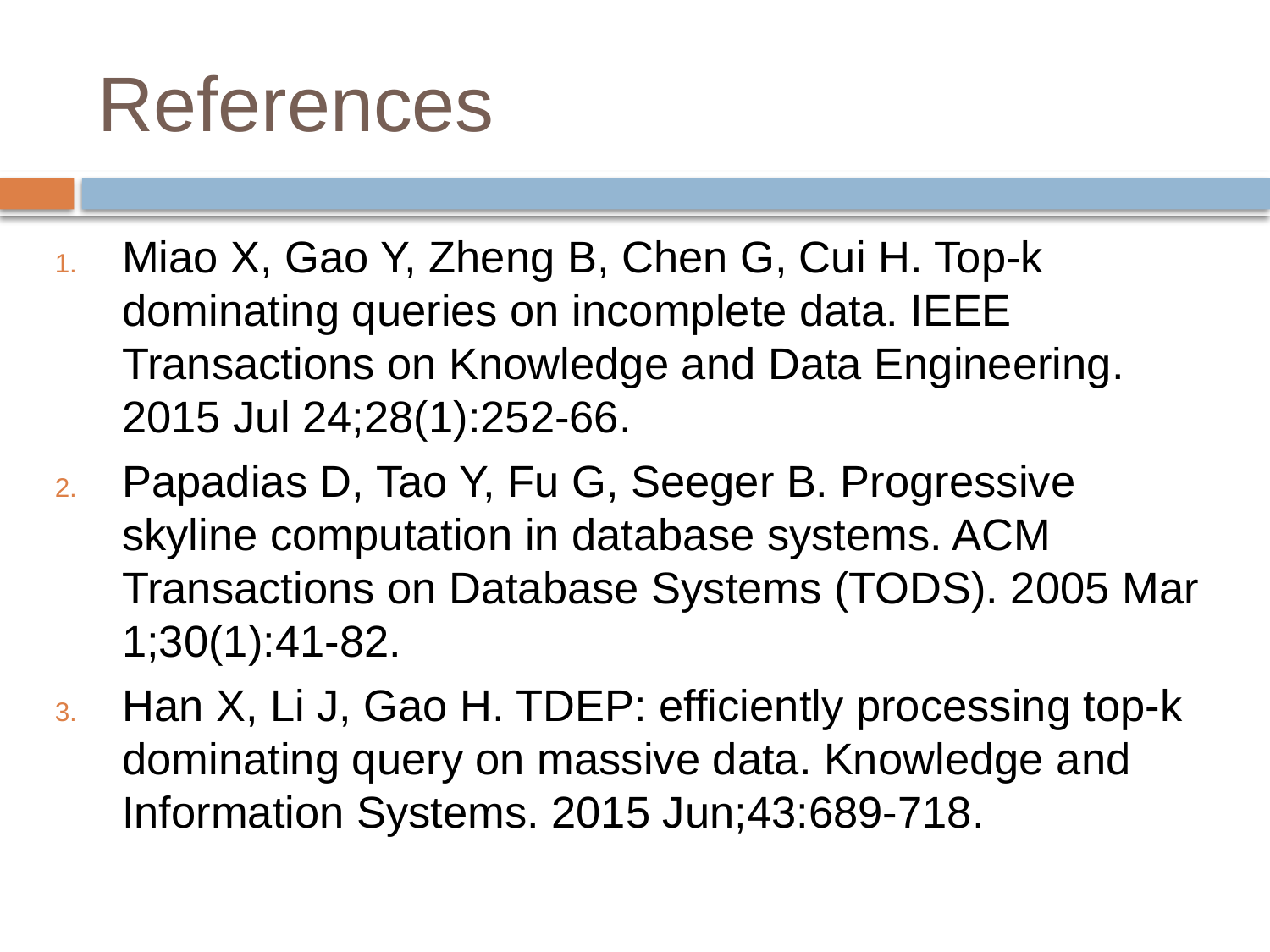

# References
Miao X, Gao Y, Zheng B, Chen G, Cui H. Top-k dominating queries on incomplete data. IEEE Transactions on Knowledge and Data Engineering. 2015 Jul 24;28(1):252-66.
Papadias D, Tao Y, Fu G, Seeger B. Progressive skyline computation in database systems. ACM Transactions on Database Systems (TODS). 2005 Mar 1;30(1):41-82.
Han X, Li J, Gao H. TDEP: efficiently processing top-k dominating query on massive data. Knowledge and Information Systems. 2015 Jun;43:689-718.